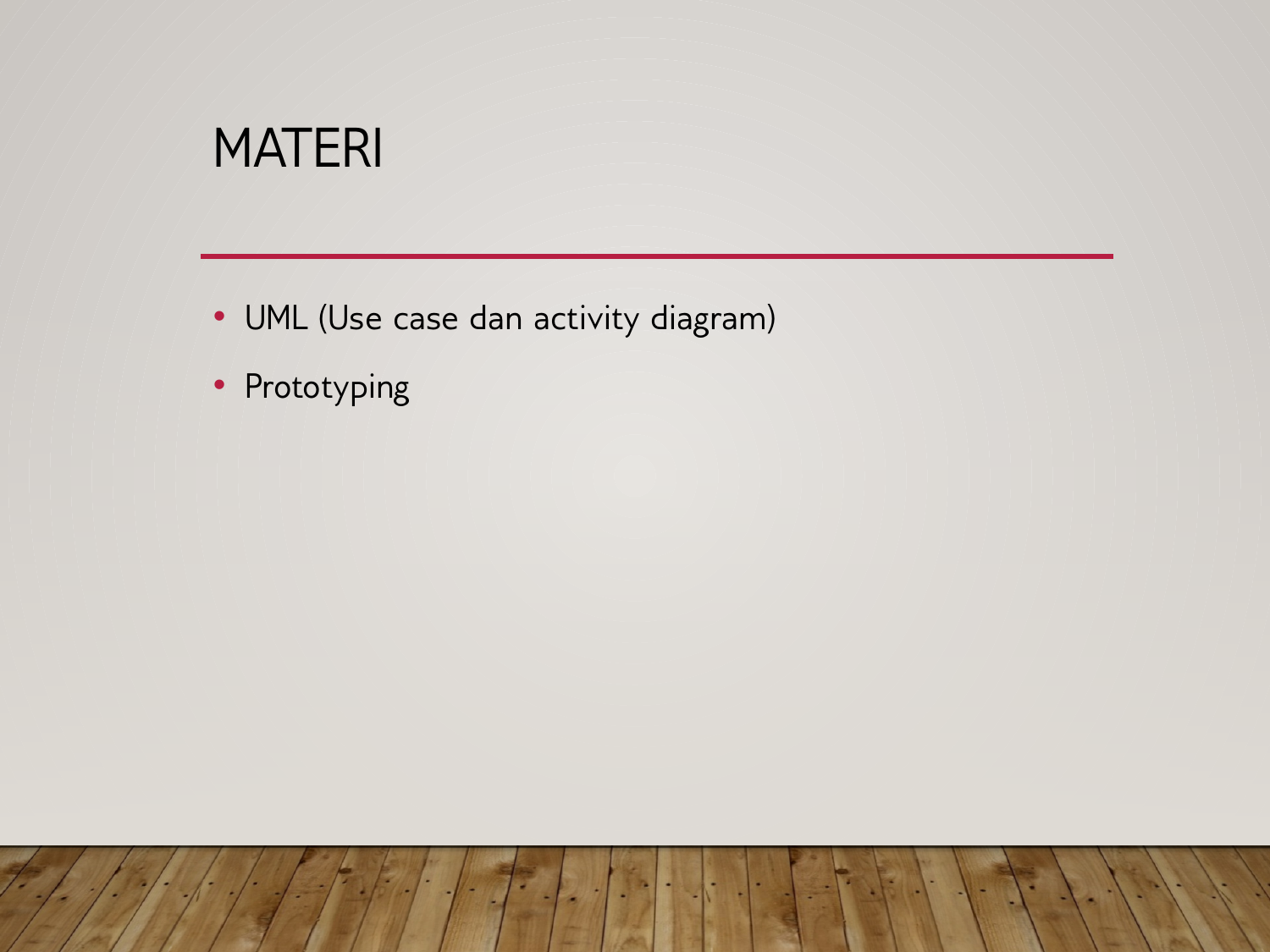

# Materi
UML (Use case dan activity diagram)
Prototyping